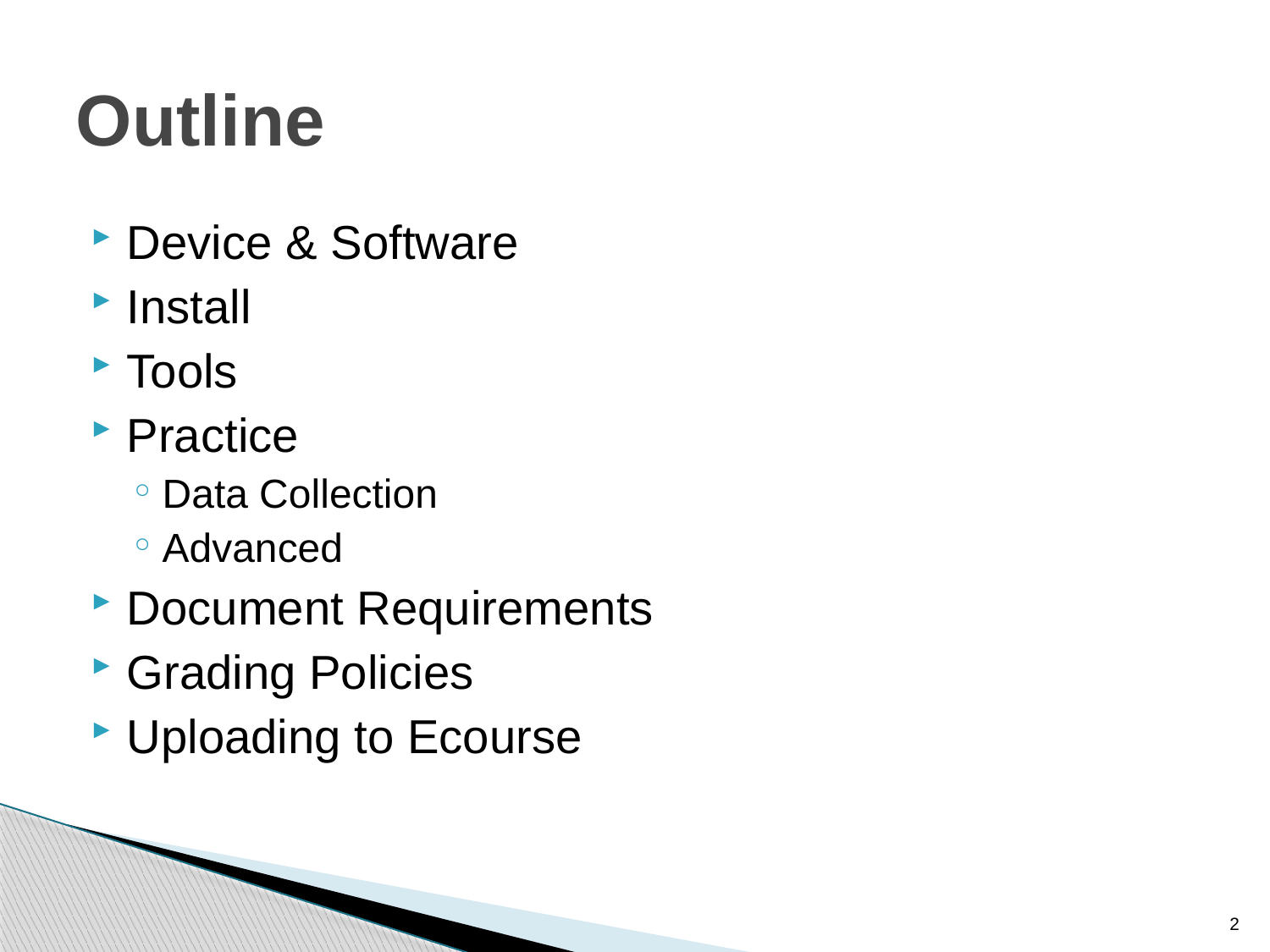

# Outline
Device & Software
Install
Tools
Practice
Data Collection
Advanced
Document Requirements
Grading Policies
Uploading to Ecourse
2